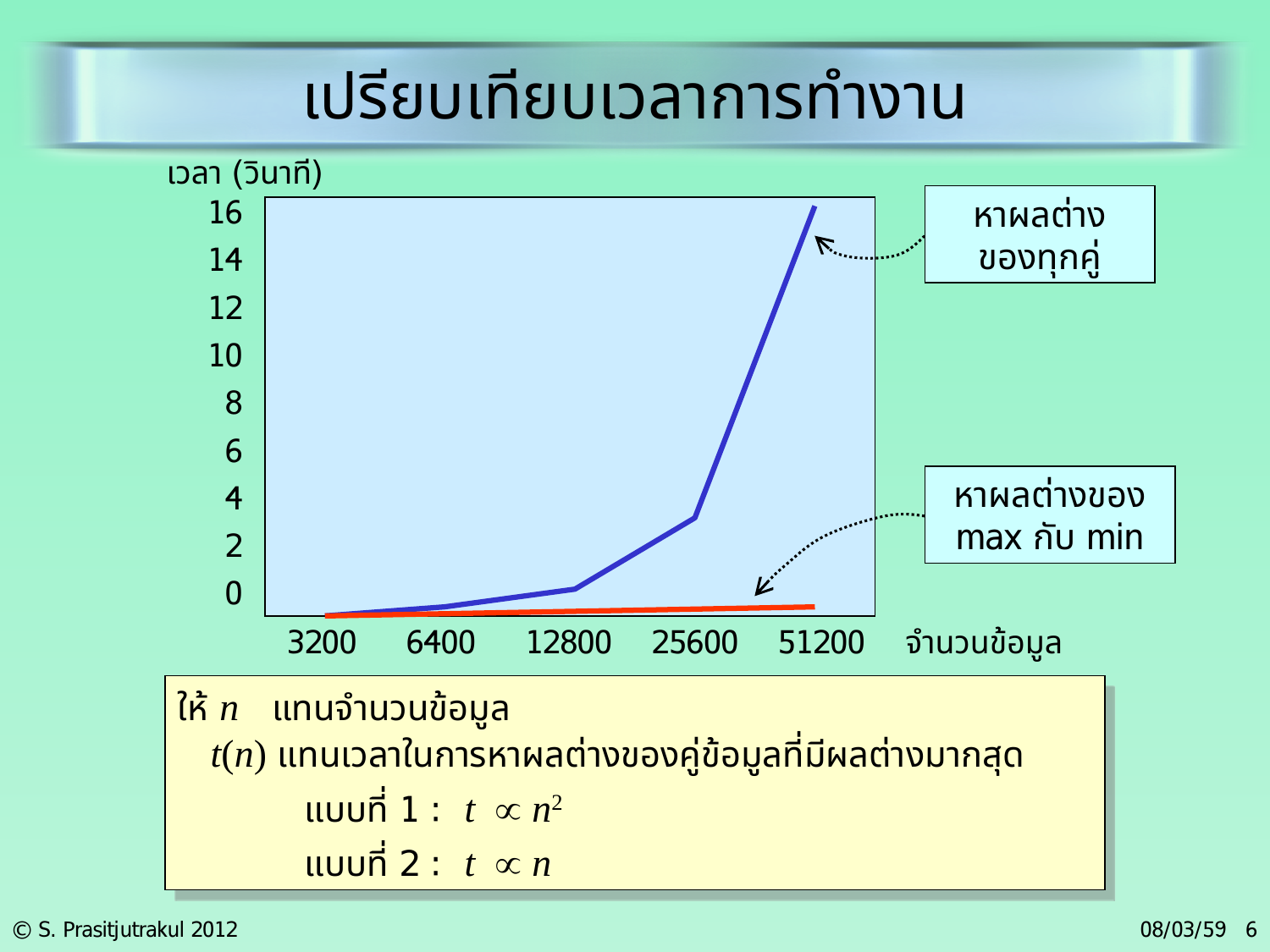

# เปรียบเทียบเวลาการทำงาน
เวลา (วินาที)
16
14
12
10
8
6
4
2
0

3200     6400     12800    25600    51200    จำนวนข้อมูล
หาผลต่าง
ของทุกคู่

หาผลต่างของ
max กับ min

ให้ n   แทนจำนวนข้อมูล
   t(n) แทนเวลาในการหาผลต่างของคู่ข้อมูลที่มีผลต่างมากสุด
	แบบที่ 1 :  t  ∝ n2
	แบบที่ 2 :  t  ∝ n